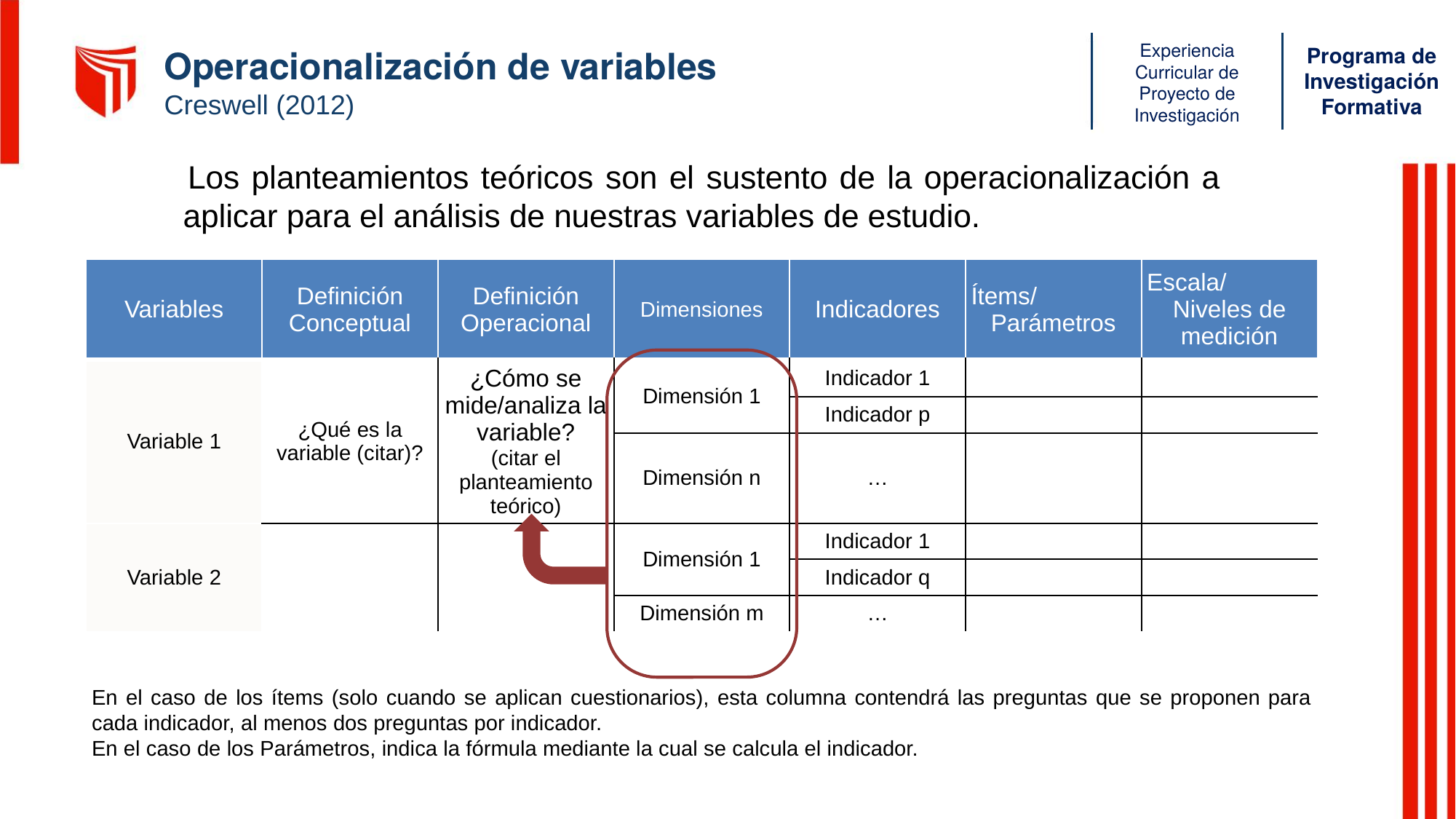

Operacionalización de variables
Creswell (2012)
Los planteamientos teóricos son el sustento de la operacionalización a aplicar para el análisis de nuestras variables de estudio.
| Variables | Definición Conceptual | Definición Operacional | Dimensiones | Indicadores | Ítems/ Parámetros | Escala/ Niveles de medición |
| --- | --- | --- | --- | --- | --- | --- |
| Variable 1 | ¿Qué es la variable (citar)? | ¿Cómo se mide/analiza la variable? (citar el planteamiento teórico) | Dimensión 1 | Indicador 1 |  |  |
|  |  |  |  | Indicador p |  |  |
|  |  |  | Dimensión n | … |  |  |
| Variable 2 |  |  | Dimensión 1 | Indicador 1 |  |  |
|  |  |  |  | Indicador q |  |  |
|  |  |  | Dimensión m | … |  |  |

En el caso de los ítems (solo cuando se aplican cuestionarios), esta columna contendrá las preguntas que se proponen para cada indicador, al menos dos preguntas por indicador.
En el caso de los Parámetros, indica la fórmula mediante la cual se calcula el indicador.